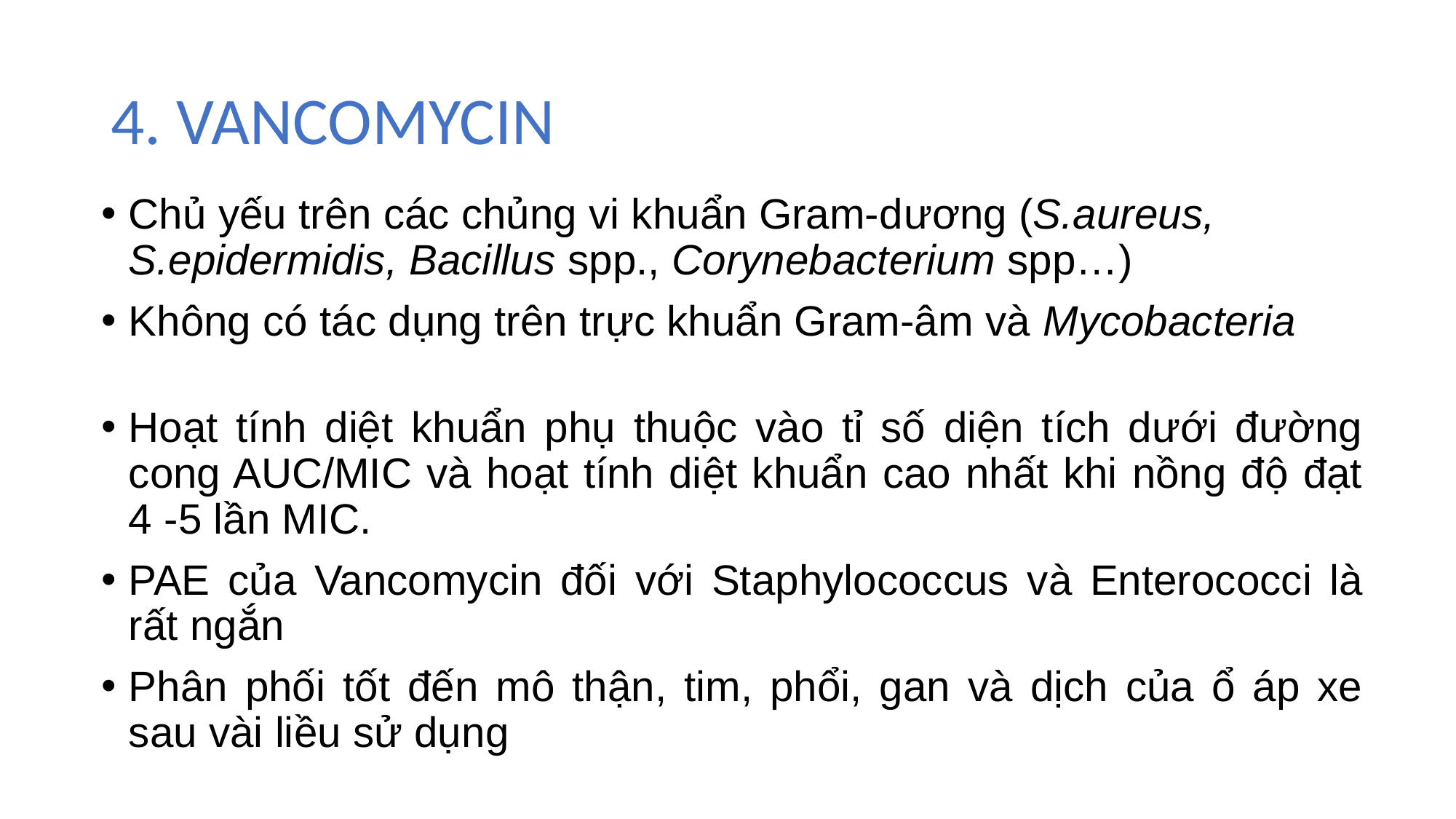

# 4. VANCOMYCIN
Chủ yếu trên các chủng vi khuẩn Gram-dương (S.aureus, S.epidermidis, Bacillus spp., Corynebacterium spp…)
Không có tác dụng trên trực khuẩn Gram-âm và Mycobacteria
Hoạt tính diệt khuẩn phụ thuộc vào tỉ số diện tích dưới đường cong AUC/MIC và hoạt tính diệt khuẩn cao nhất khi nồng độ đạt 4 -5 lần MIC.
PAE của Vancomycin đối với Staphylococcus và Enterococci là rất ngắn
Phân phối tốt đến mô thận, tim, phổi, gan và dịch của ổ áp xe sau vài liều sử dụng